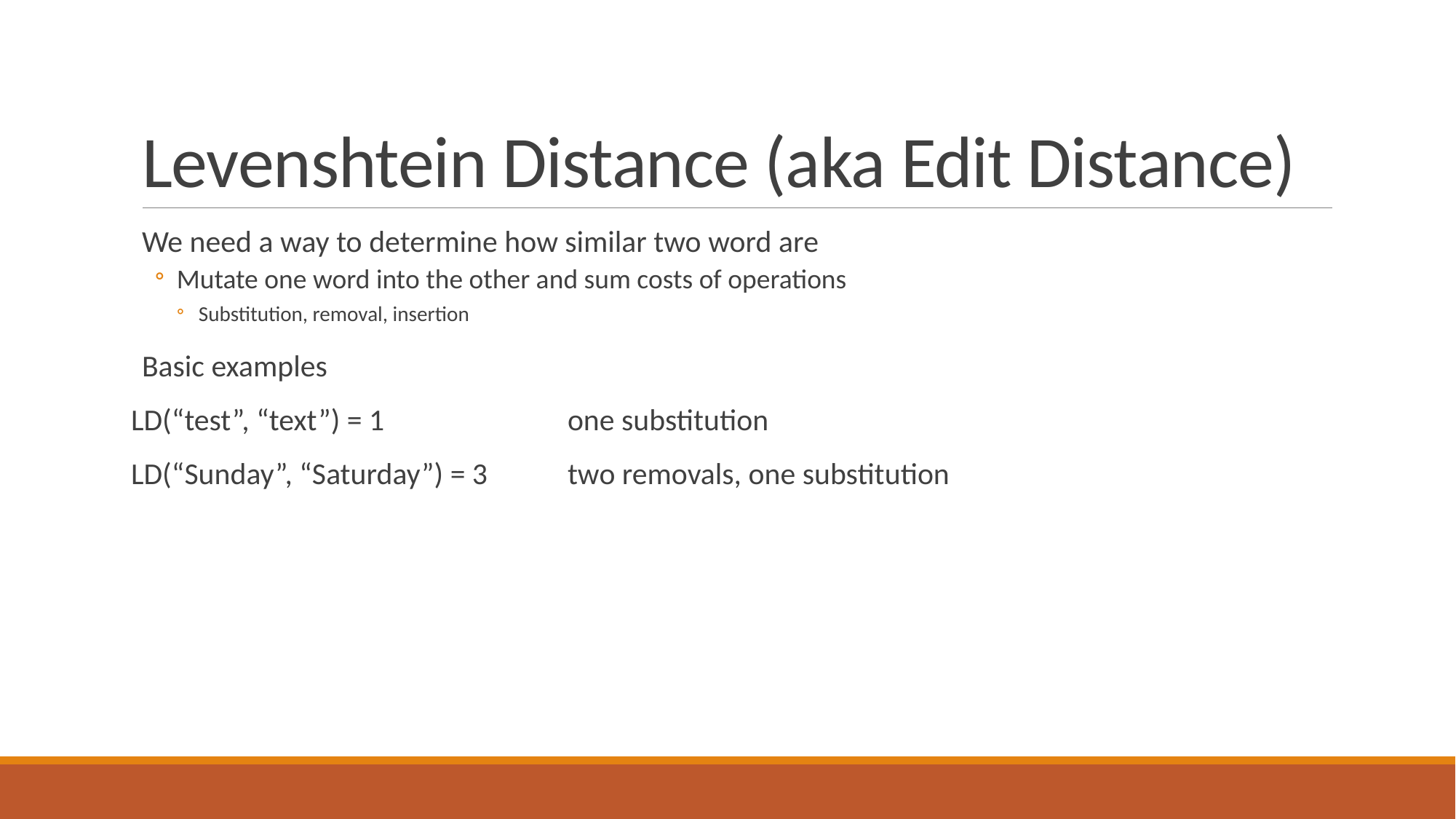

# Levenshtein Distance (aka Edit Distance)
We need a way to determine how similar two word are
Mutate one word into the other and sum costs of operations
Substitution, removal, insertion
Basic examples
LD(“test”, “text”) = 1		one substitution
LD(“Sunday”, “Saturday”) = 3	two removals, one substitution